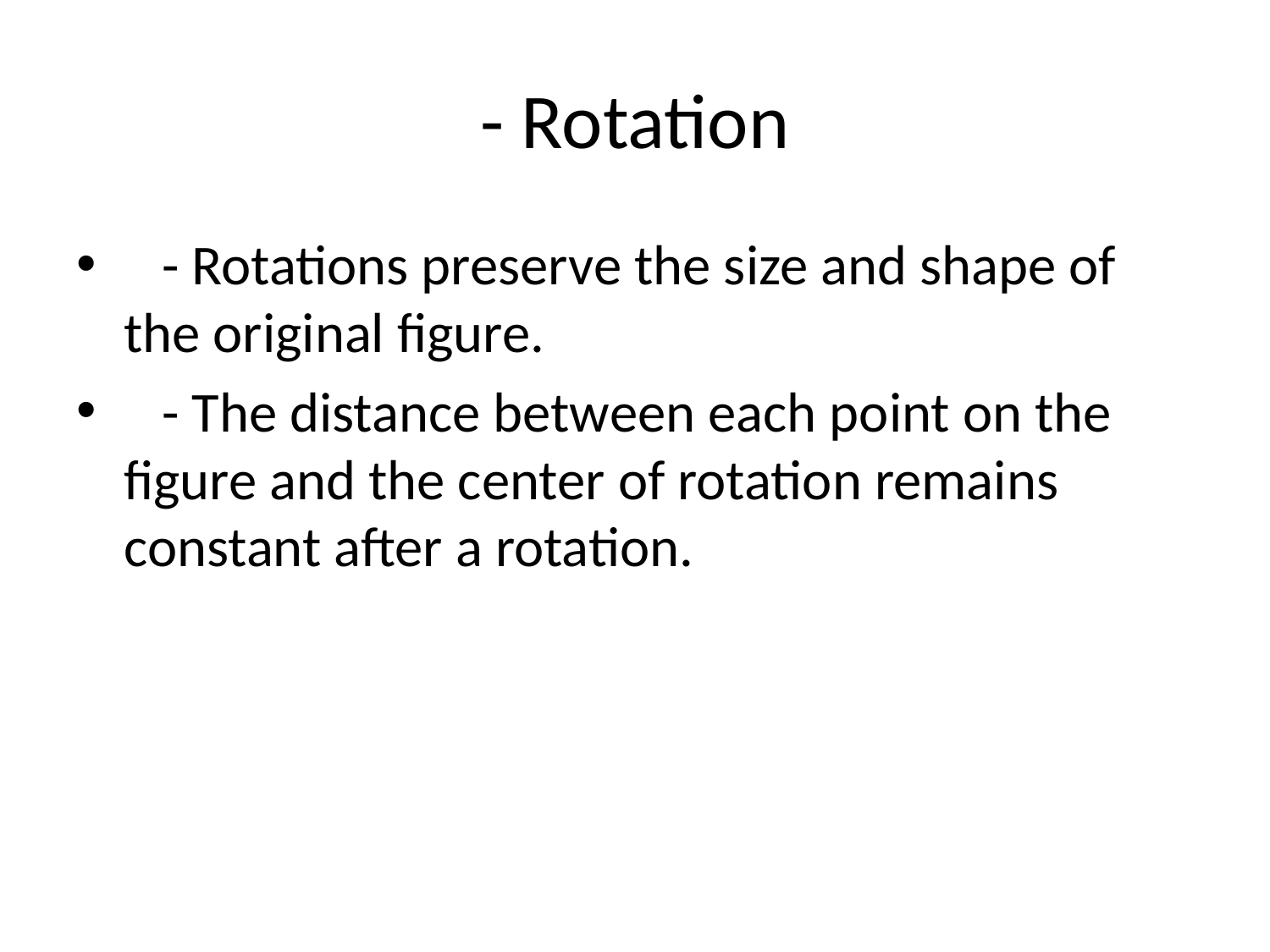

# - Rotation
   - Rotations preserve the size and shape of the original figure.
   - The distance between each point on the figure and the center of rotation remains constant after a rotation.